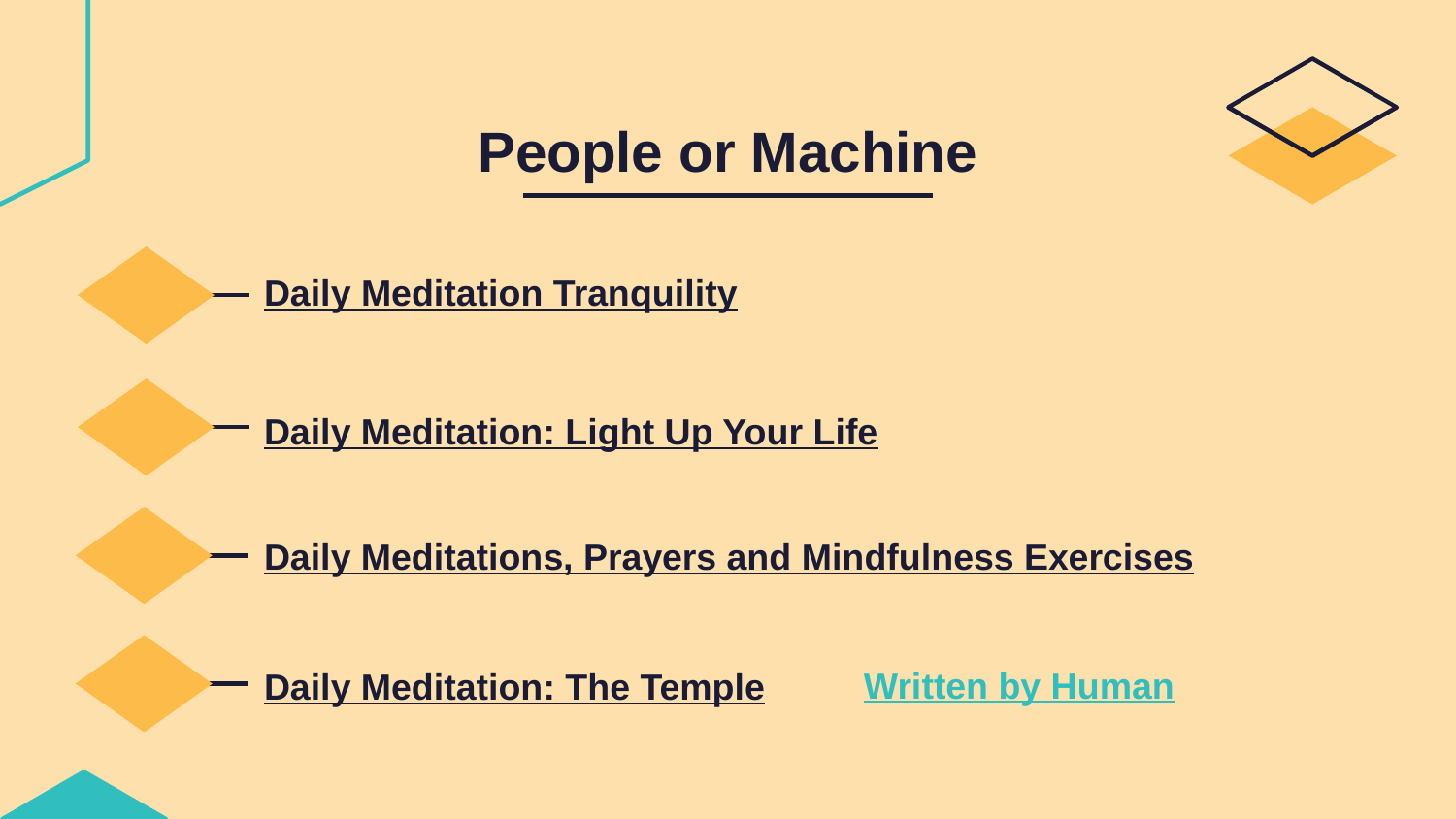

# People or Machine

Daily Meditation Tranquility

Daily Meditation: Light Up Your Life

Daily Meditations, Prayers and Mindfulness Exercises

Written by Human
Daily Meditation: The Temple